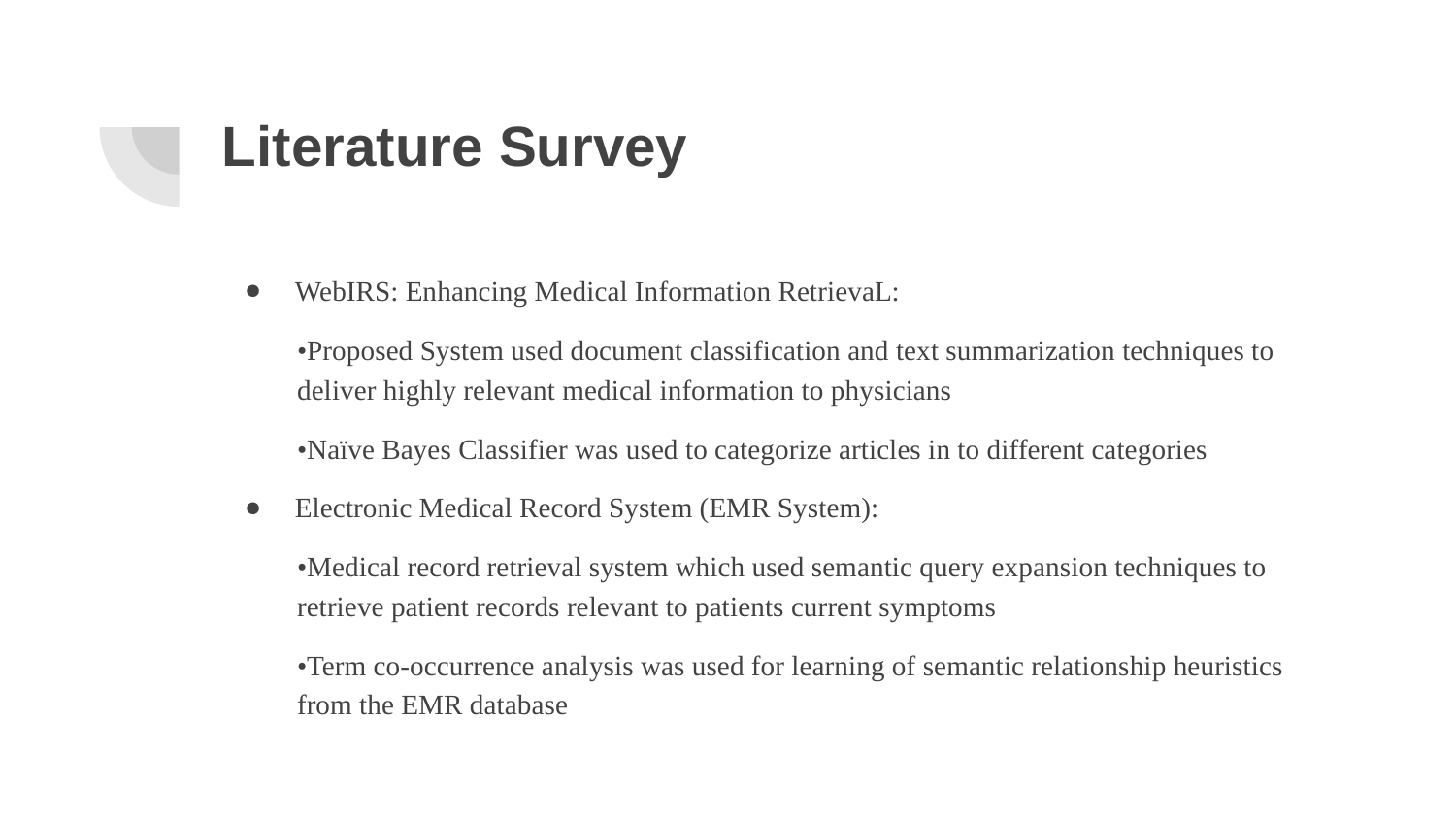

# Literature Survey
WebIRS: Enhancing Medical Information RetrievaL:
•Proposed System used document classification and text summarization techniques to deliver highly relevant medical information to physicians
•Naïve Bayes Classifier was used to categorize articles in to different categories
Electronic Medical Record System (EMR System):
•Medical record retrieval system which used semantic query expansion techniques to retrieve patient records relevant to patients current symptoms
•Term co-occurrence analysis was used for learning of semantic relationship heuristics from the EMR database